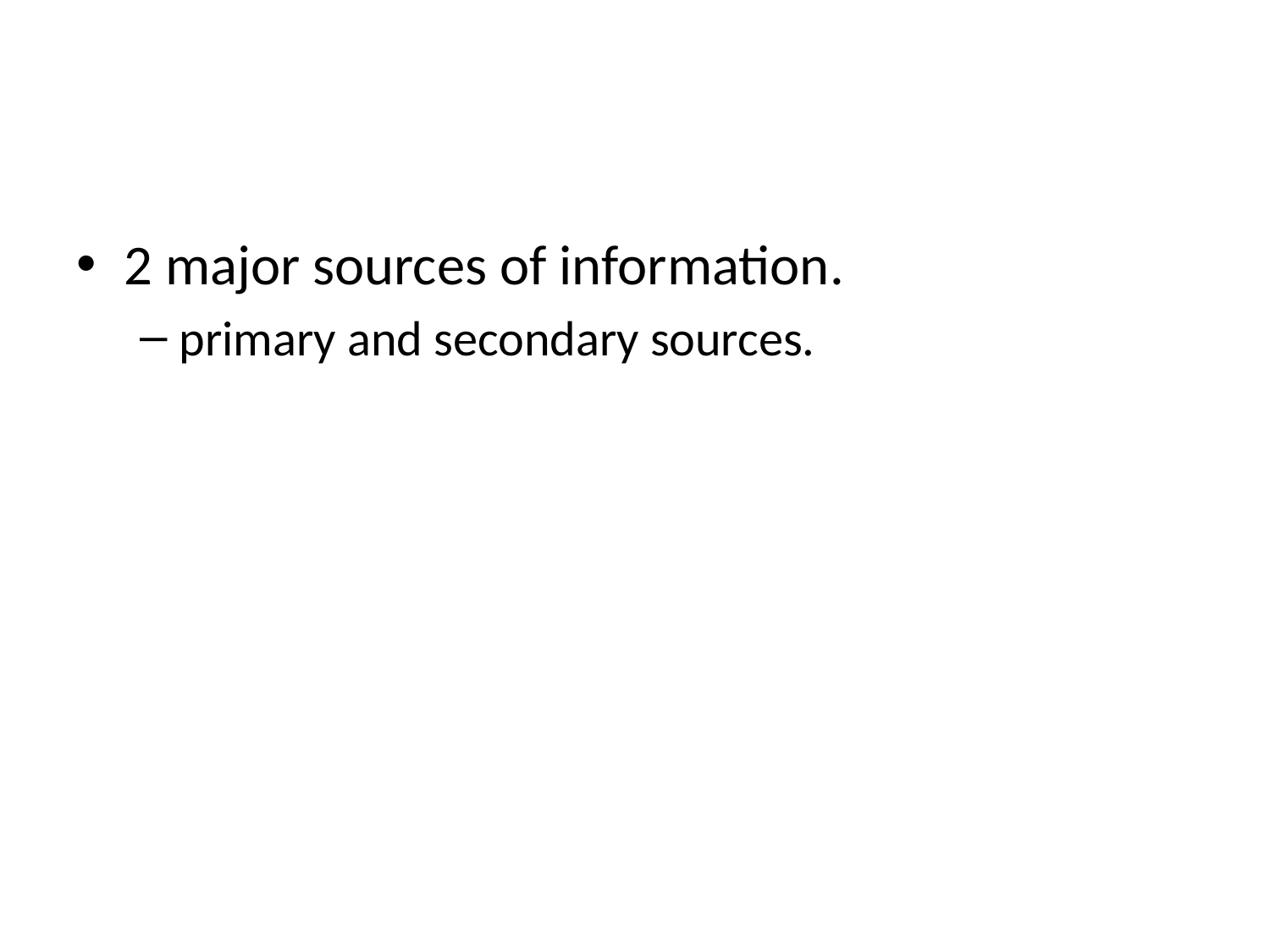

2 major sources of information.
primary and secondary sources.